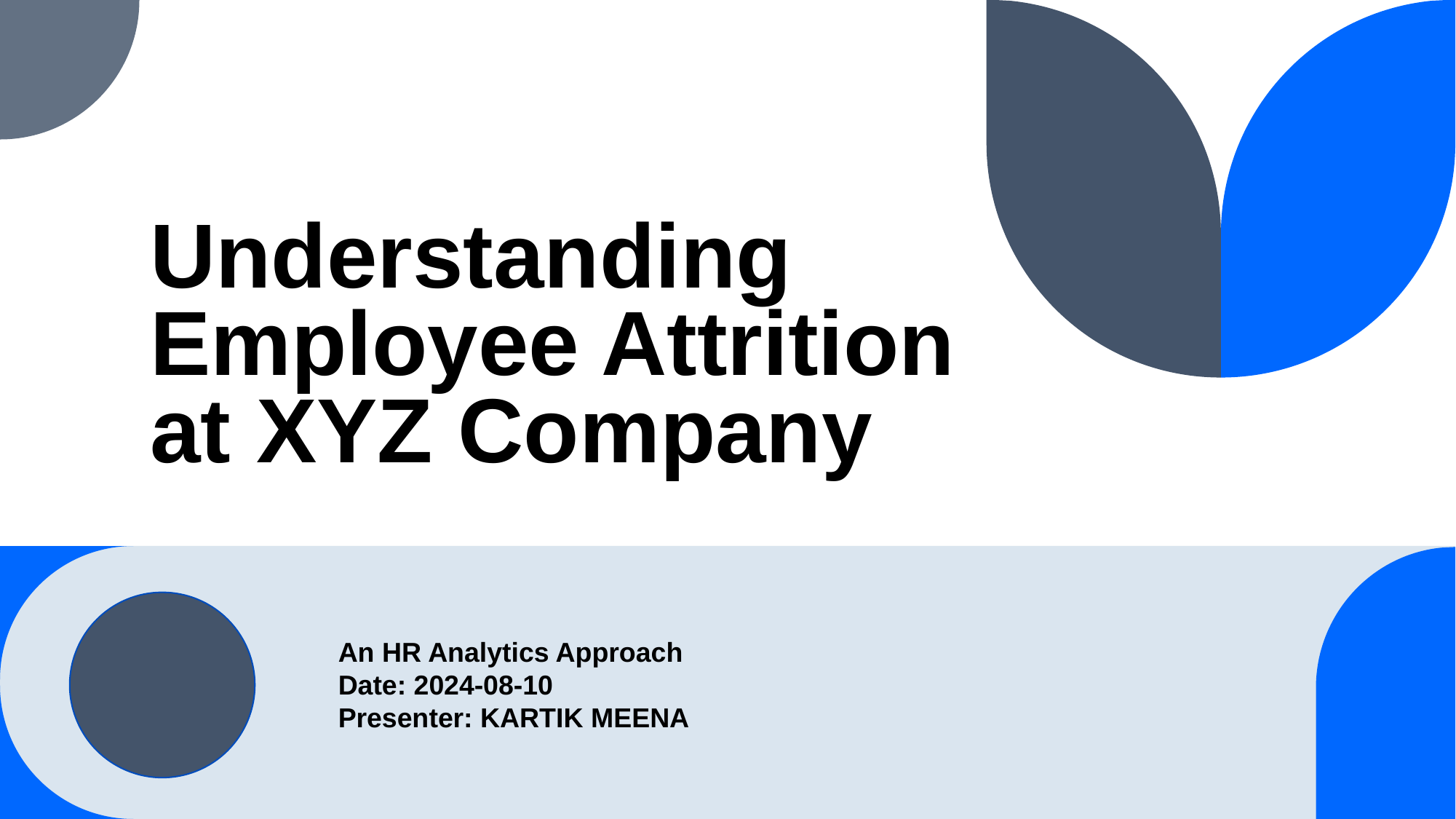

# Understanding Employee Attrition at XYZ Company
An HR Analytics Approach
Date: 2024-08-10
Presenter: KARTIK MEENA